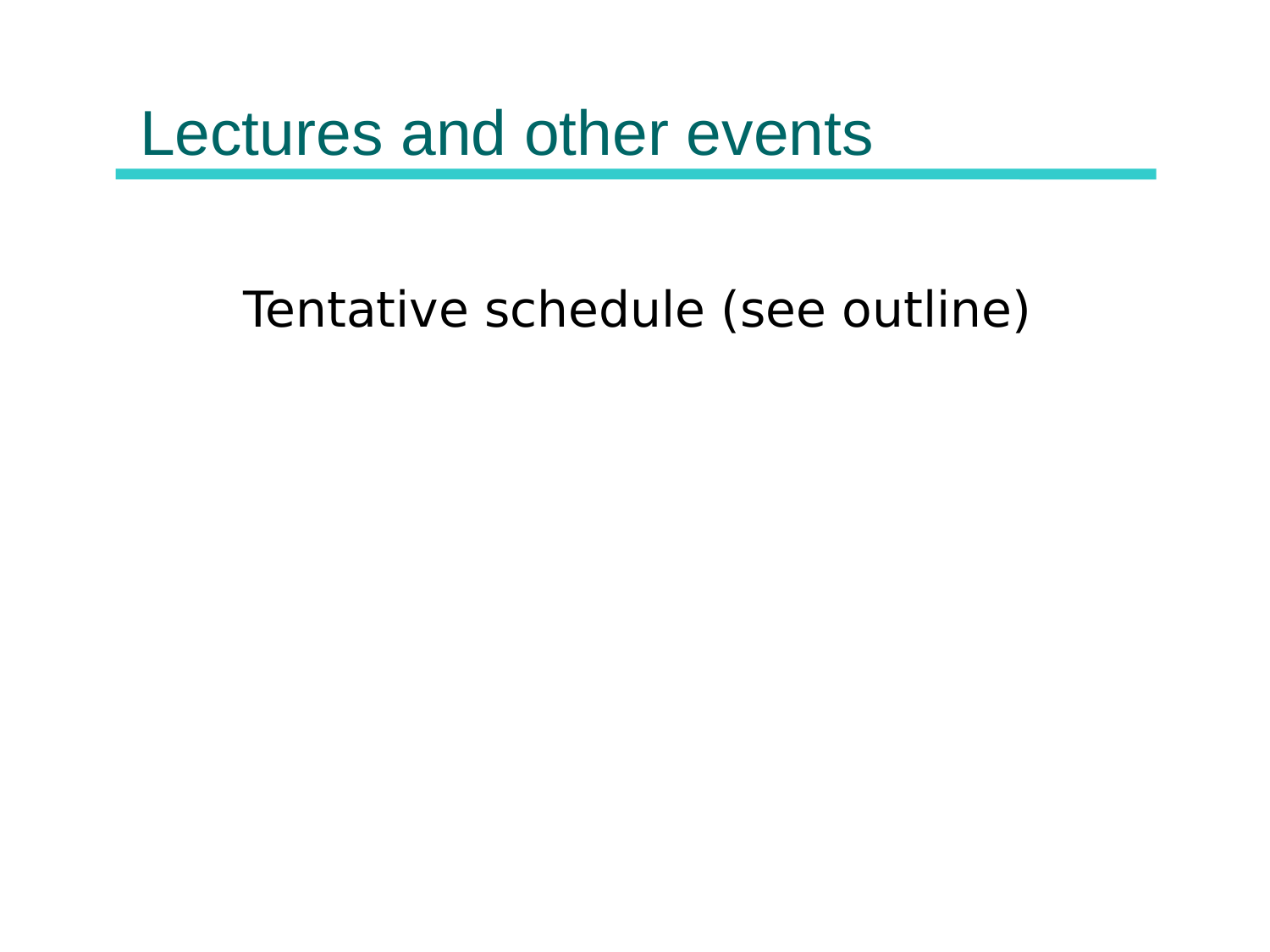

# Lectures and other events
Tentative schedule (see outline)